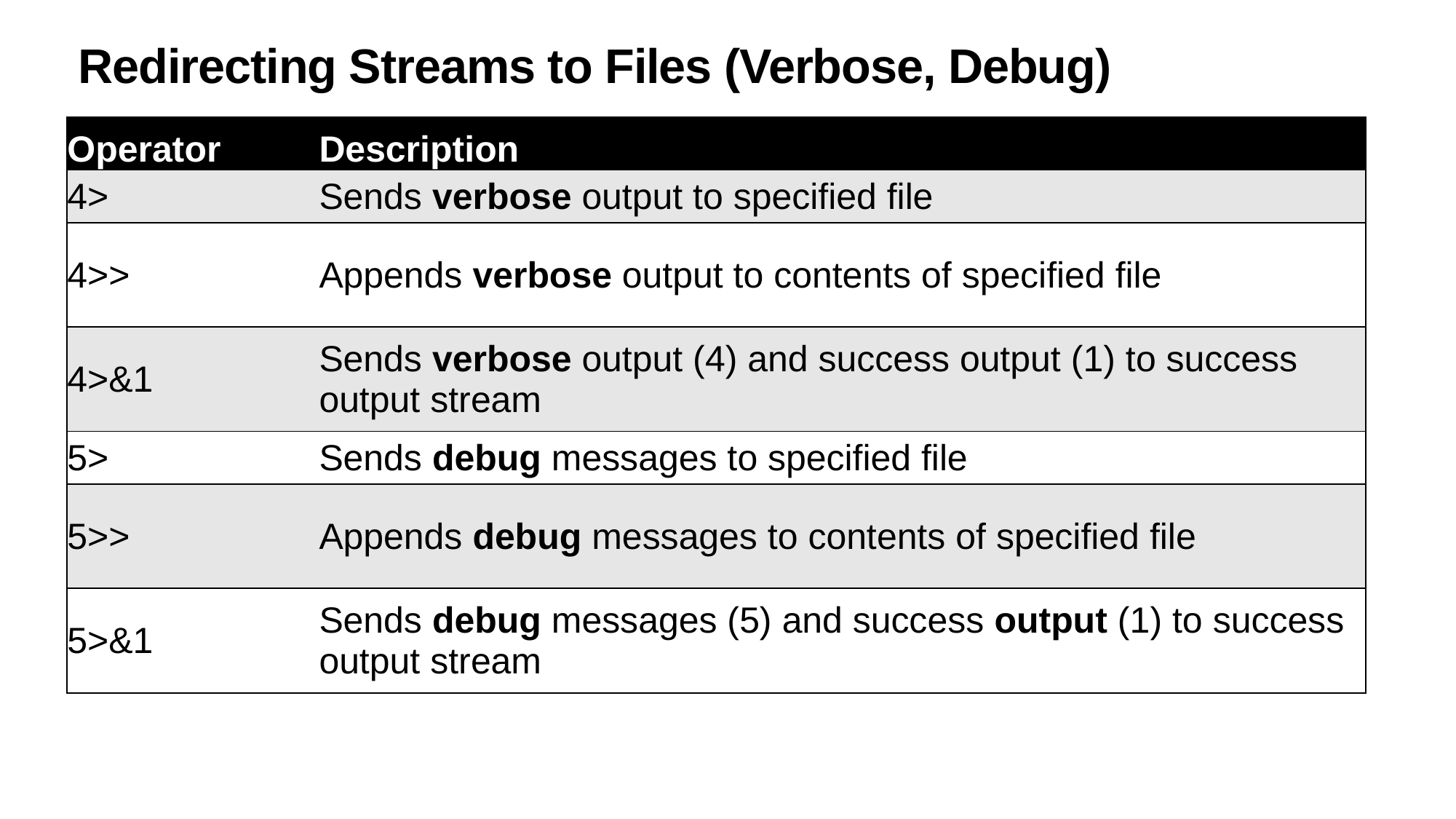

# Redirecting Streams to Files (Verbose, Debug)
| Operator | Description |
| --- | --- |
| 4> | Sends verbose output to specified file |
| 4>> | Appends verbose output to contents of specified file |
| 4>&1 | Sends verbose output (4) and success output (1) to success output stream |
| 5> | Sends debug messages to specified file |
| 5>> | Appends debug messages to contents of specified file |
| 5>&1 | Sends debug messages (5) and success output (1) to success output stream |